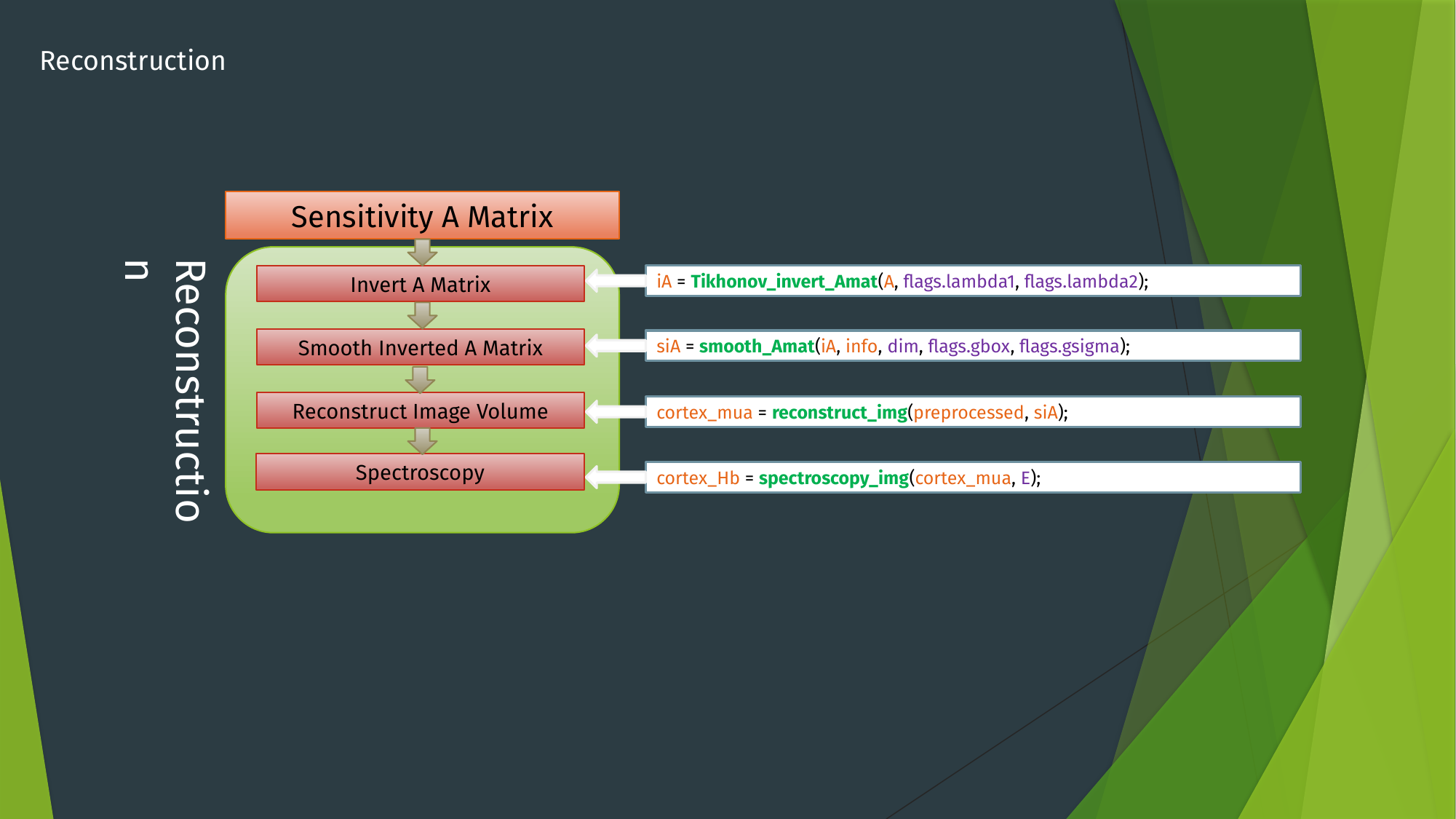

Reconstruction
Sensitivity A Matrix

Reconstruction
Invert A Matrix
iA = Tikhonov_invert_Amat(A, flags.lambda1, flags.lambda2);

Smooth Inverted A Matrix
siA = smooth_Amat(iA, info, dim, flags.gbox, flags.gsigma);

Reconstruct Image Volume
cortex_mua = reconstruct_img(preprocessed, siA);

Spectroscopy
cortex_Hb = spectroscopy_img(cortex_mua, E);